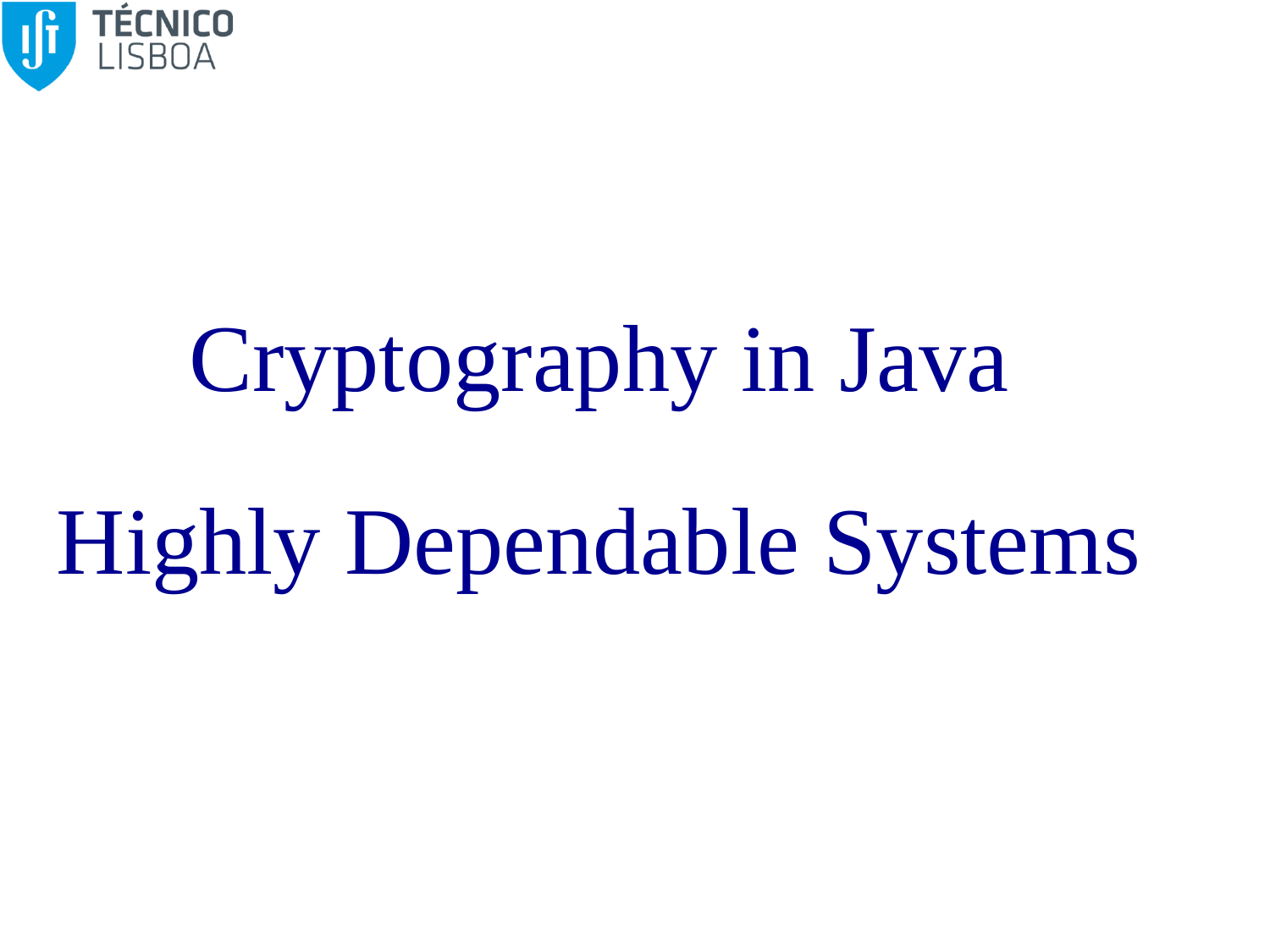

# Cryptography in Java Highly Dependable Systems